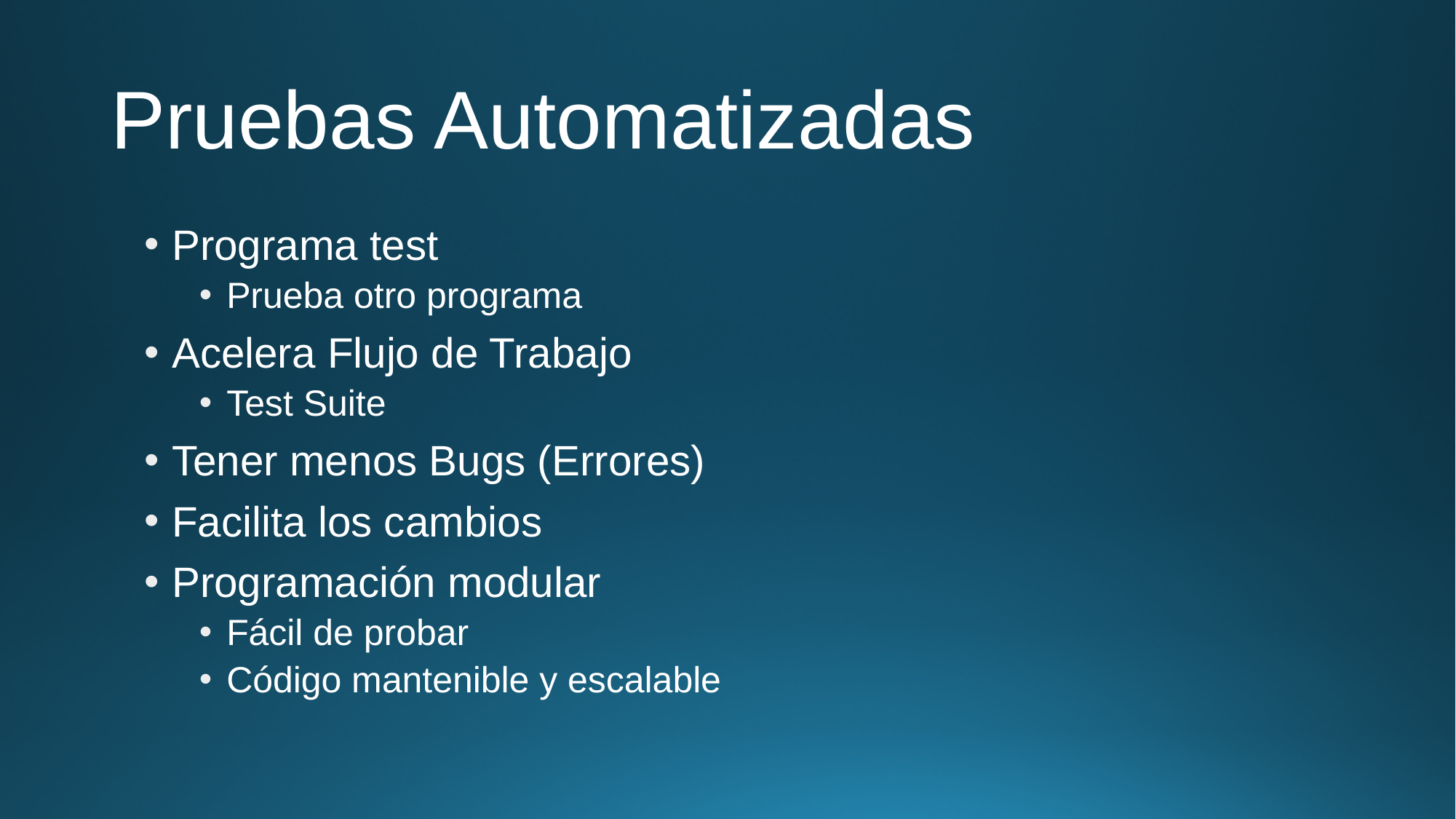

# Pruebas Automatizadas
Programa test
Prueba otro programa
Acelera Flujo de Trabajo
Test Suite
Tener menos Bugs (Errores)
Facilita los cambios
Programación modular
Fácil de probar
Código mantenible y escalable